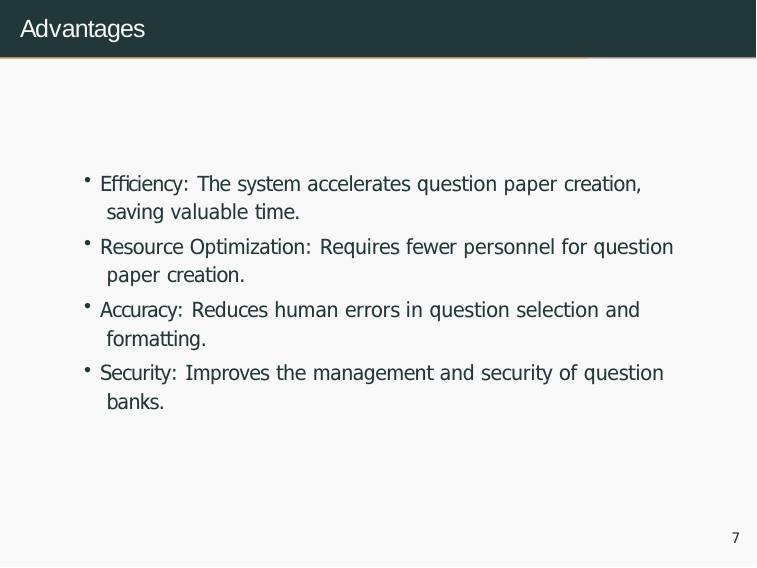

# Advantages

Efficiency: The system accelerates question paper creation,  saving valuable time.
Resource Optimization: Requires fewer personnel for question  paper creation.
Accuracy: Reduces human errors in question selection and  formatting.
Security: Improves the management and security of question  banks.
7